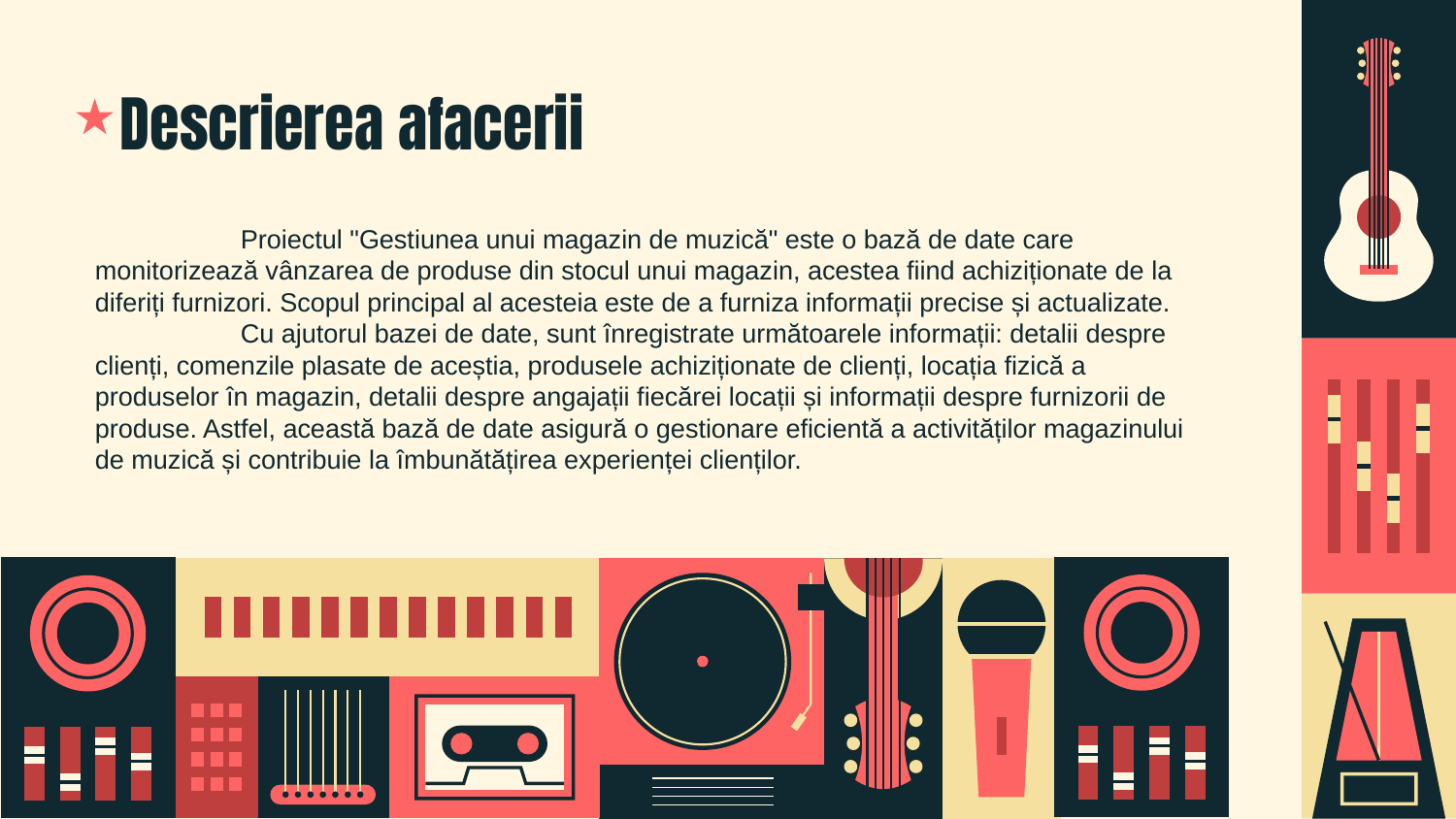

# Descrierea afacerii
	Proiectul "Gestiunea unui magazin de muzică" este o bază de date care monitorizează vânzarea de produse din stocul unui magazin, acestea fiind achiziționate de la diferiți furnizori. Scopul principal al acesteia este de a furniza informații precise și actualizate.
	Cu ajutorul bazei de date, sunt înregistrate următoarele informații: detalii despre clienți, comenzile plasate de aceștia, produsele achiziționate de clienți, locația fizică a produselor în magazin, detalii despre angajații fiecărei locații și informații despre furnizorii de produse. Astfel, această bază de date asigură o gestionare eficientă a activităților magazinului de muzică și contribuie la îmbunătățirea experienței clienților.